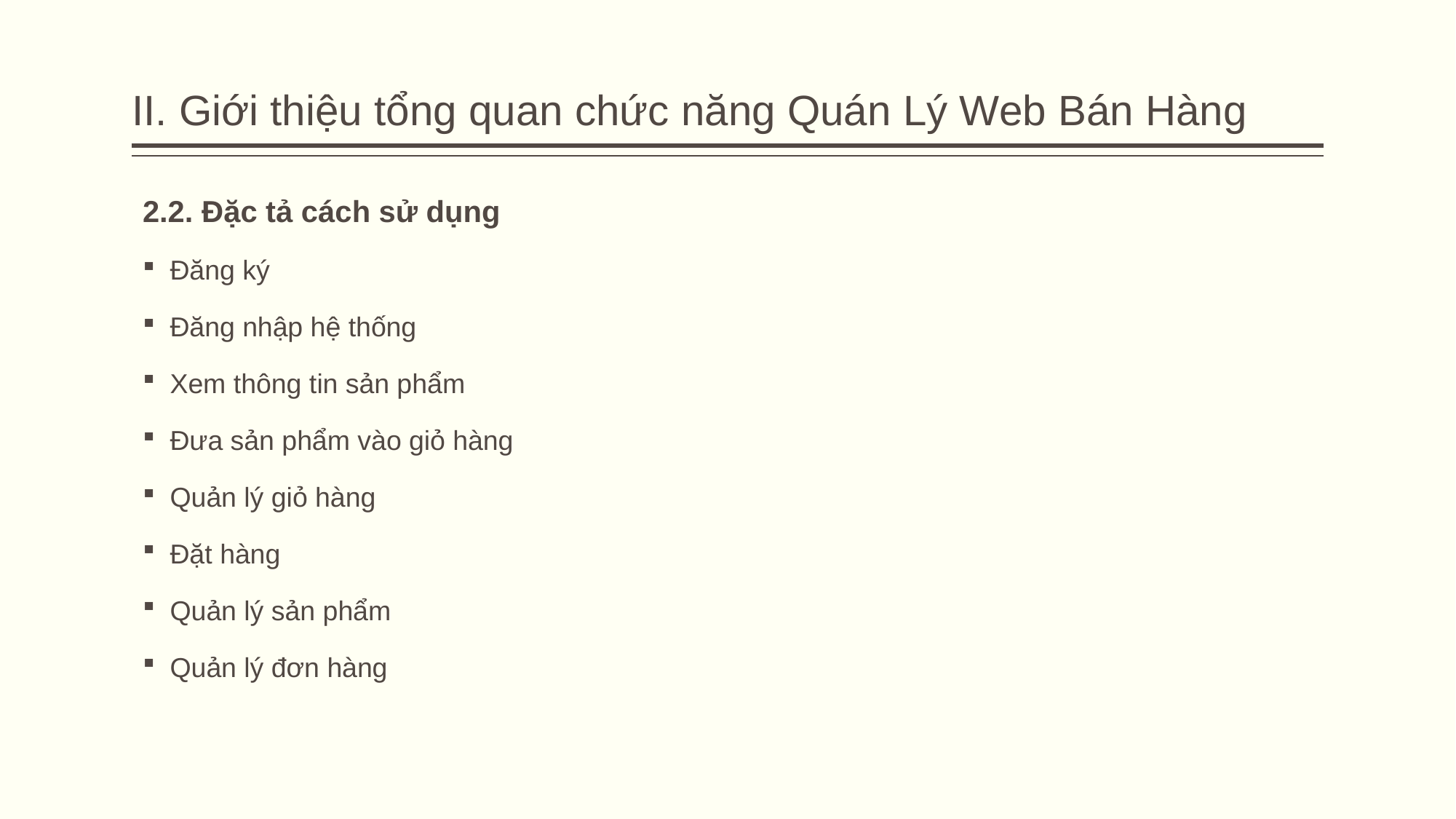

# II. Giới thiệu tổng quan chức năng Quán Lý Web Bán Hàng
2.2. Đặc tả cách sử dụng
Đăng ký
Đăng nhập hệ thống
Xem thông tin sản phẩm
Đưa sản phẩm vào giỏ hàng
Quản lý giỏ hàng
Đặt hàng
Quản lý sản phẩm
Quản lý đơn hàng